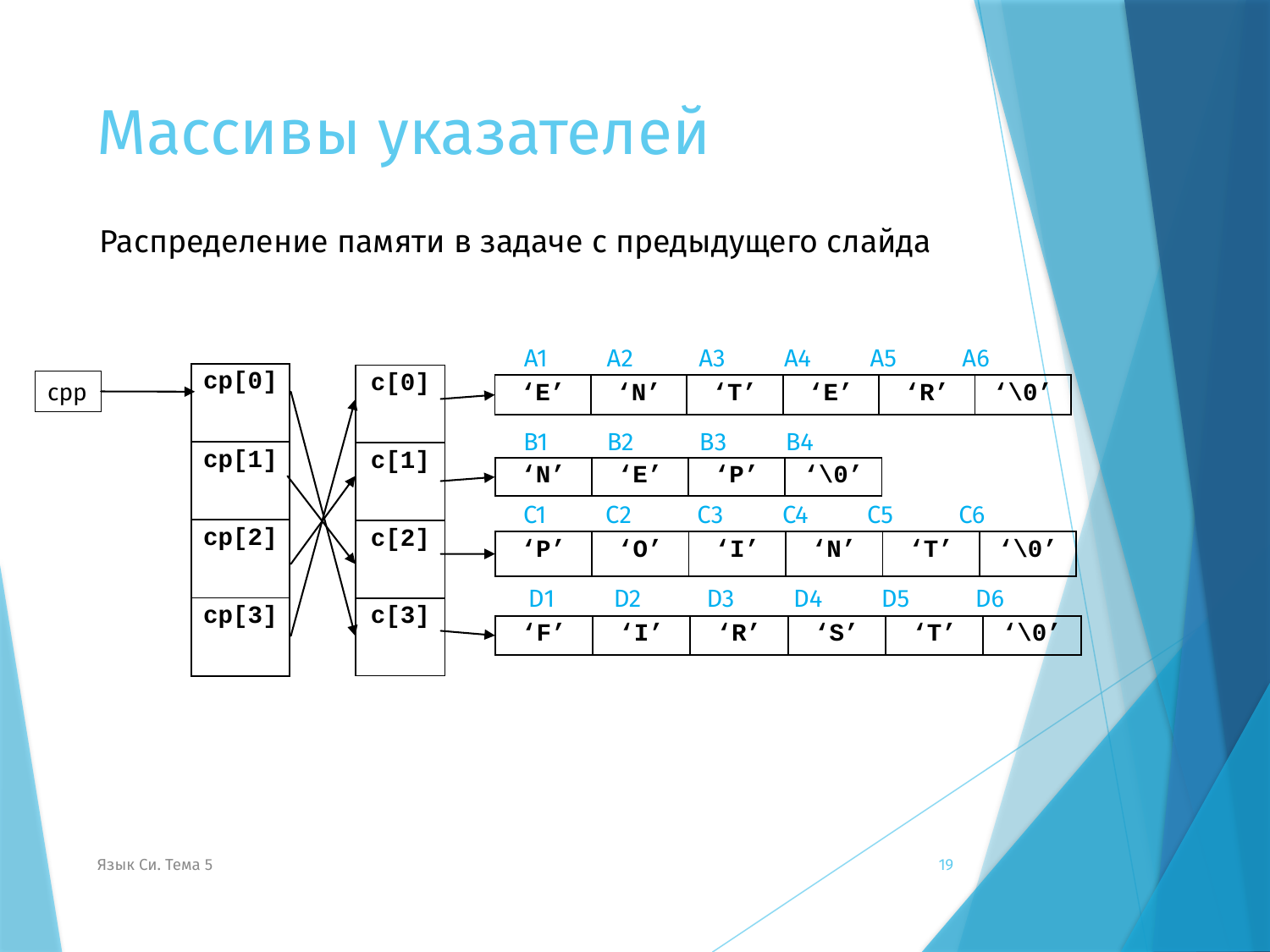

# Массивы указателей
Распределение памяти в задаче с предыдущего слайда
 A1         A2          A3         A4         A5          A6
| cp[0] |
| --- |
| cp[1] |
| cp[2] |
| cp[3] |
| c[0] |
| --- |
| c[1] |
| c[2] |
| c[3] |
cpp
| ‘E’ | ‘N’ | ‘T’ | ‘E’ | ‘R’ | ‘\0’ |
| --- | --- | --- | --- | --- | --- |
 B1         B2          B3         B4
| ‘N’ | ‘E’ | ‘P’ | ‘\0’ |
| --- | --- | --- | --- |
 C1         C2          C3         C4         C5          C6
| ‘P’ | ‘O’ | ‘I’ | ‘N’ | ‘T’ | ‘\0’ |
| --- | --- | --- | --- | --- | --- |
 D1         D2          D3         D4         D5          D6
| ‘F’ | ‘I’ | ‘R’ | ‘S’ | ‘T’ | ‘\0’ |
| --- | --- | --- | --- | --- | --- |
Язык Си. Тема 5
19